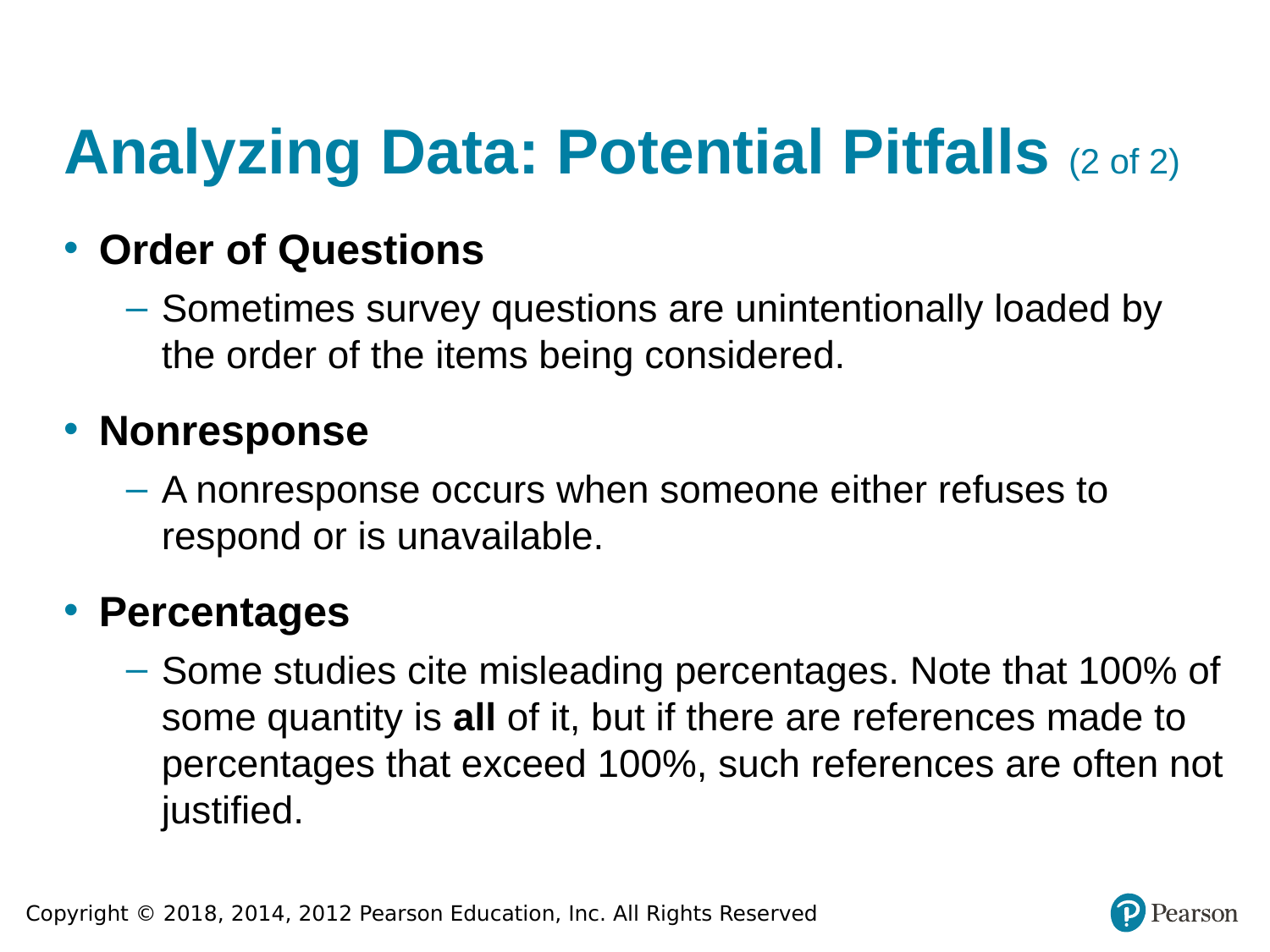

# Analyzing Data: Potential Pitfalls (2 of 2)
Order of Questions
Sometimes survey questions are unintentionally loaded by the order of the items being considered.
Nonresponse
A nonresponse occurs when someone either refuses to respond or is unavailable.
Percentages
Some studies cite misleading percentages. Note that 100% of some quantity is all of it, but if there are references made to percentages that exceed 100%, such references are often not justified.